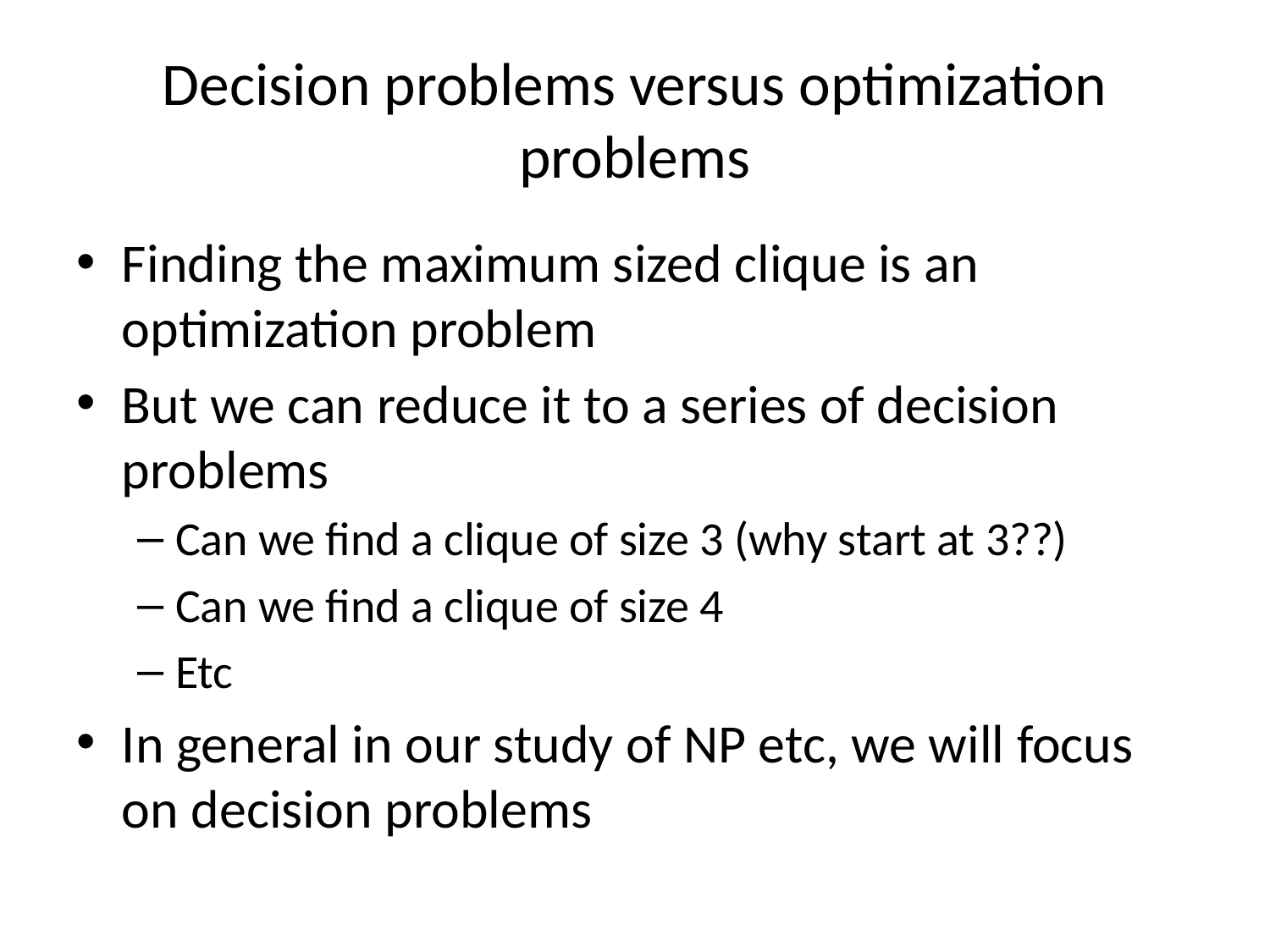

# Decision problems versus optimization problems
Finding the maximum sized clique is an optimization problem
But we can reduce it to a series of decision problems
Can we find a clique of size 3 (why start at 3??)
Can we find a clique of size 4
Etc
In general in our study of NP etc, we will focus on decision problems